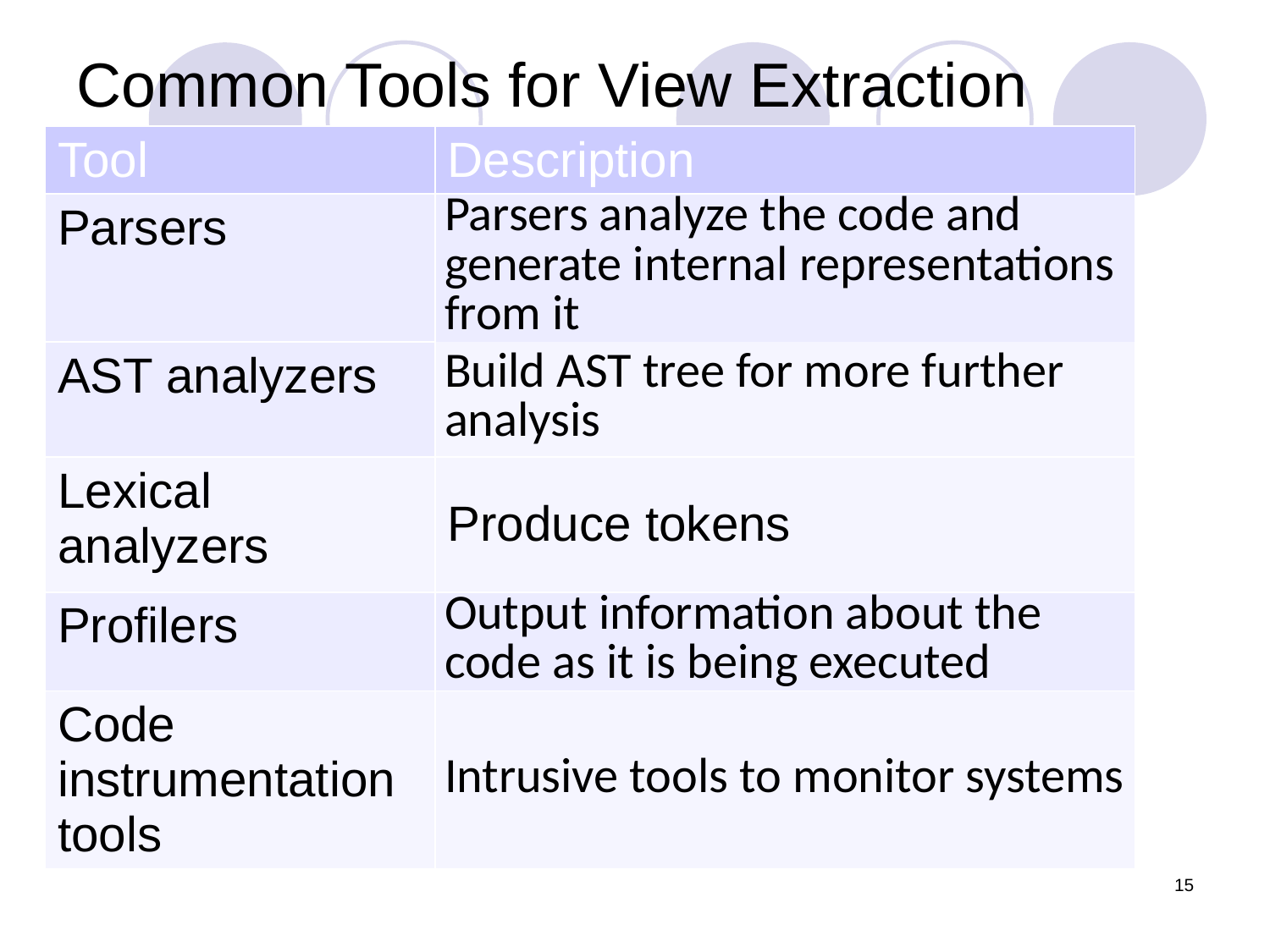

# Common Tools for View Extraction
| Tool | Description |
| --- | --- |
| Parsers | Parsers analyze the code and generate internal representations from it |
|  | Build AST tree for more further analysis |
| AST analyzers |  |
| Lexical analyzers | Produce tokens |
| Profilers | Output information about the code as it is being executed |
| Code instrumentation tools | Intrusive tools to monitor systems |
15